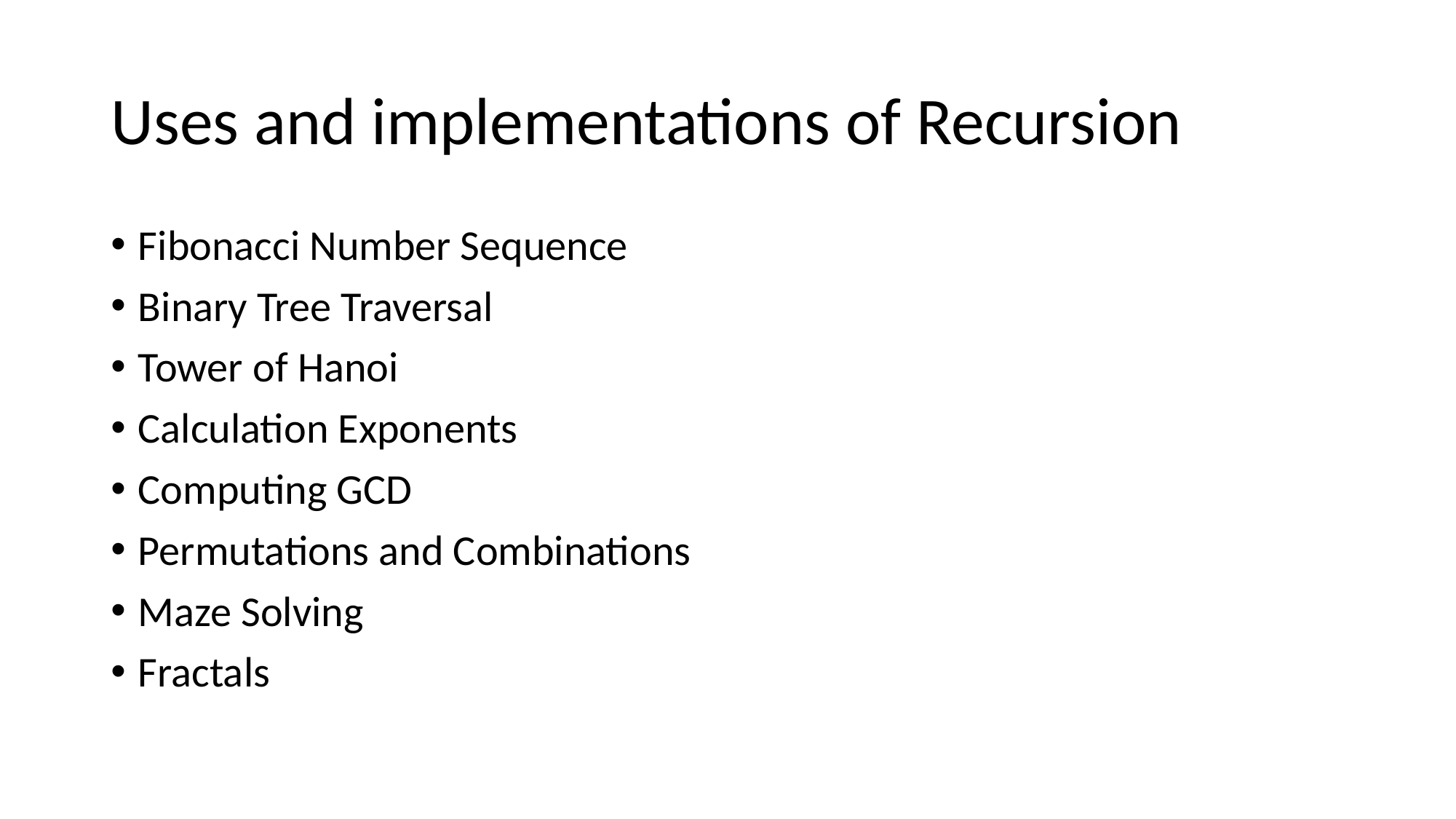

# Uses and implementations of Recursion
Fibonacci Number Sequence
Binary Tree Traversal
Tower of Hanoi
Calculation Exponents
Computing GCD
Permutations and Combinations
Maze Solving
Fractals